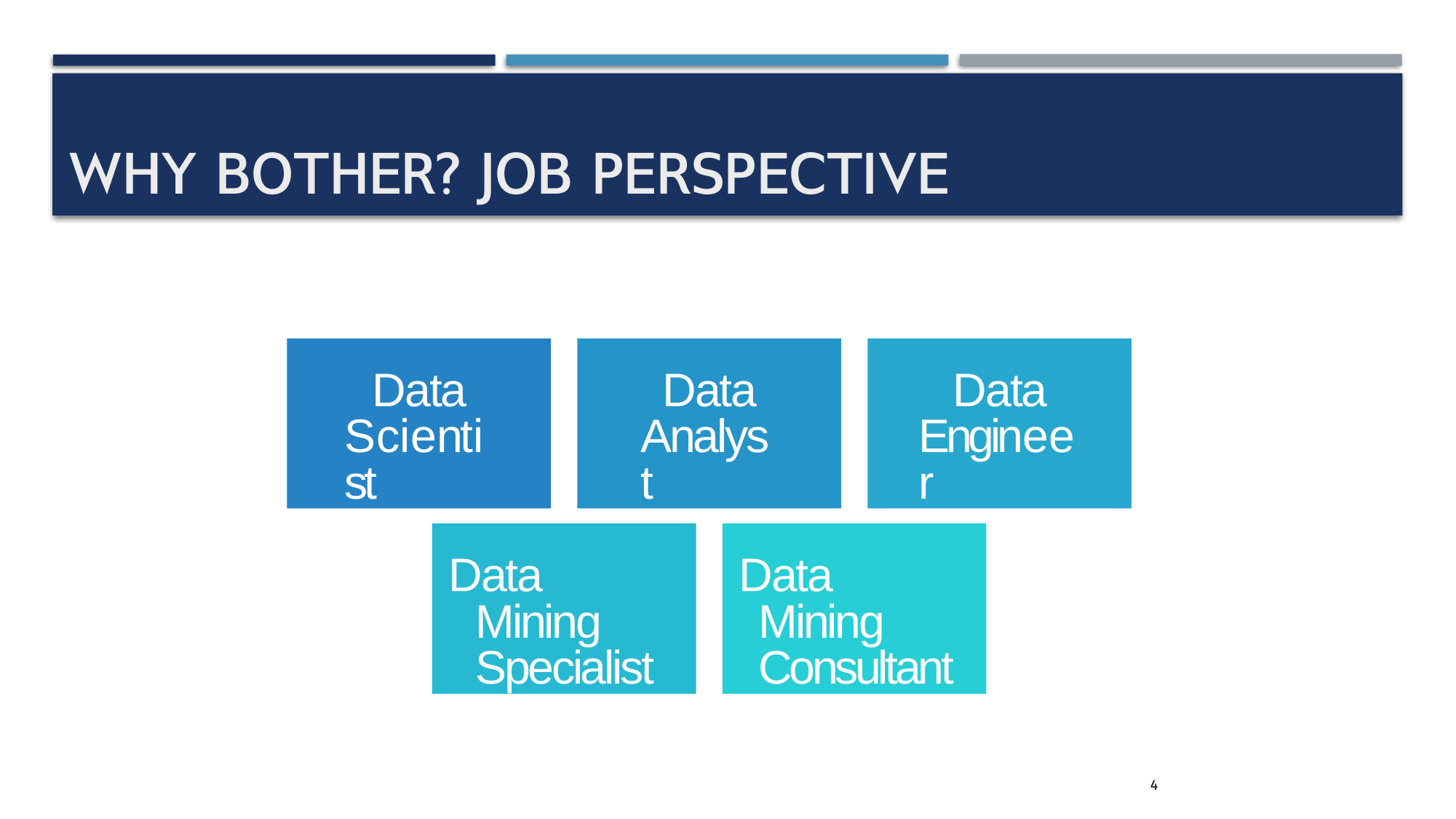

# WHY BOTHER? JOB PERSPECTIVE
Data  Scientist
Data  Analyst
Data  Engineer
Data Mining  Specialist
Data Mining  Consultant
4